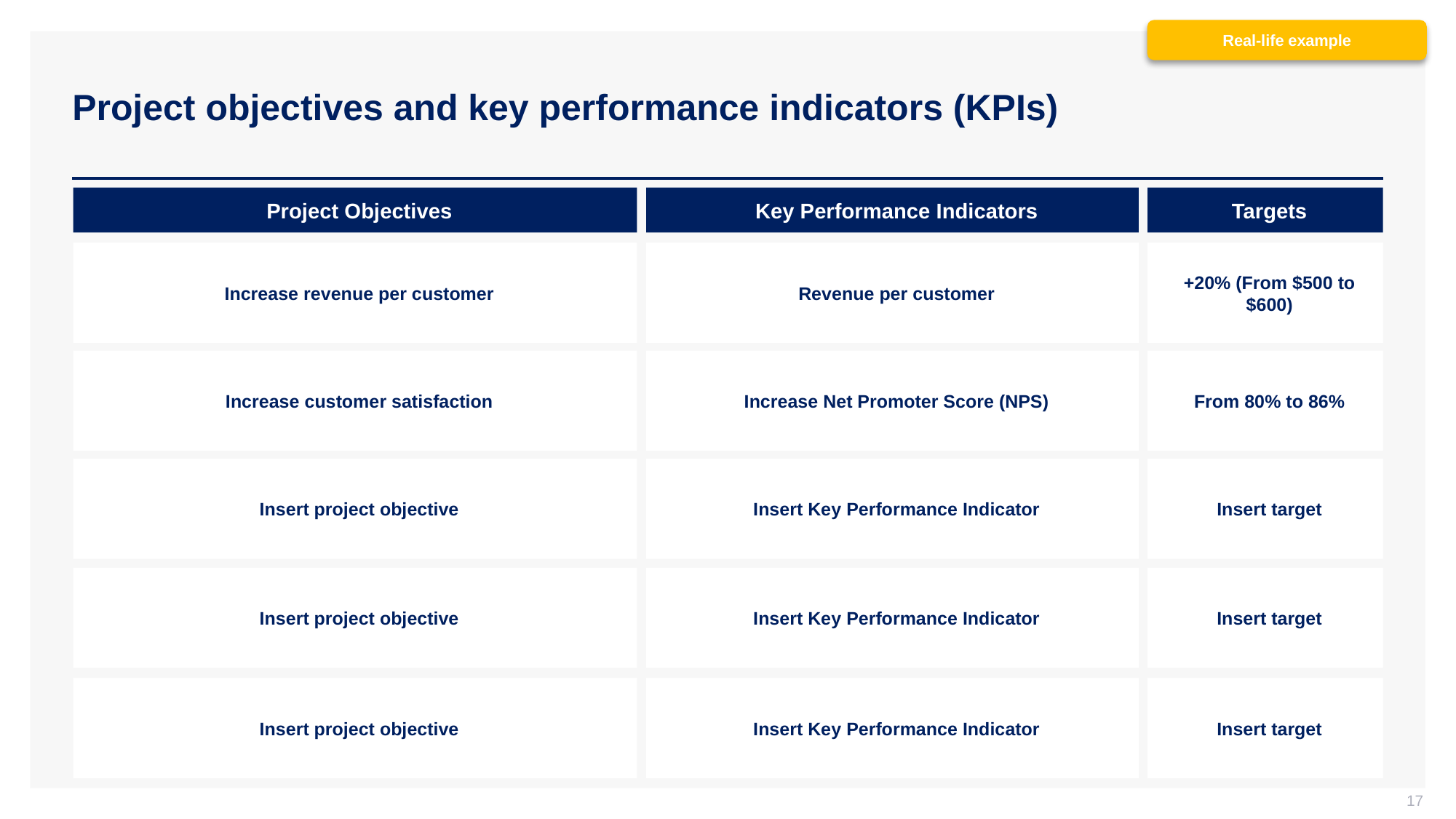

Real-life example
# Project objectives and key performance indicators (KPIs)
Project Objectives
Key Performance Indicators
Targets
Increase revenue per customer
Revenue per customer
+20% (From $500 to $600)
Increase customer satisfaction
Increase Net Promoter Score (NPS)
From 80% to 86%
Insert project objective
Insert Key Performance Indicator
Insert target
Insert project objective
Insert Key Performance Indicator
Insert target
Insert project objective
Insert Key Performance Indicator
Insert target
17